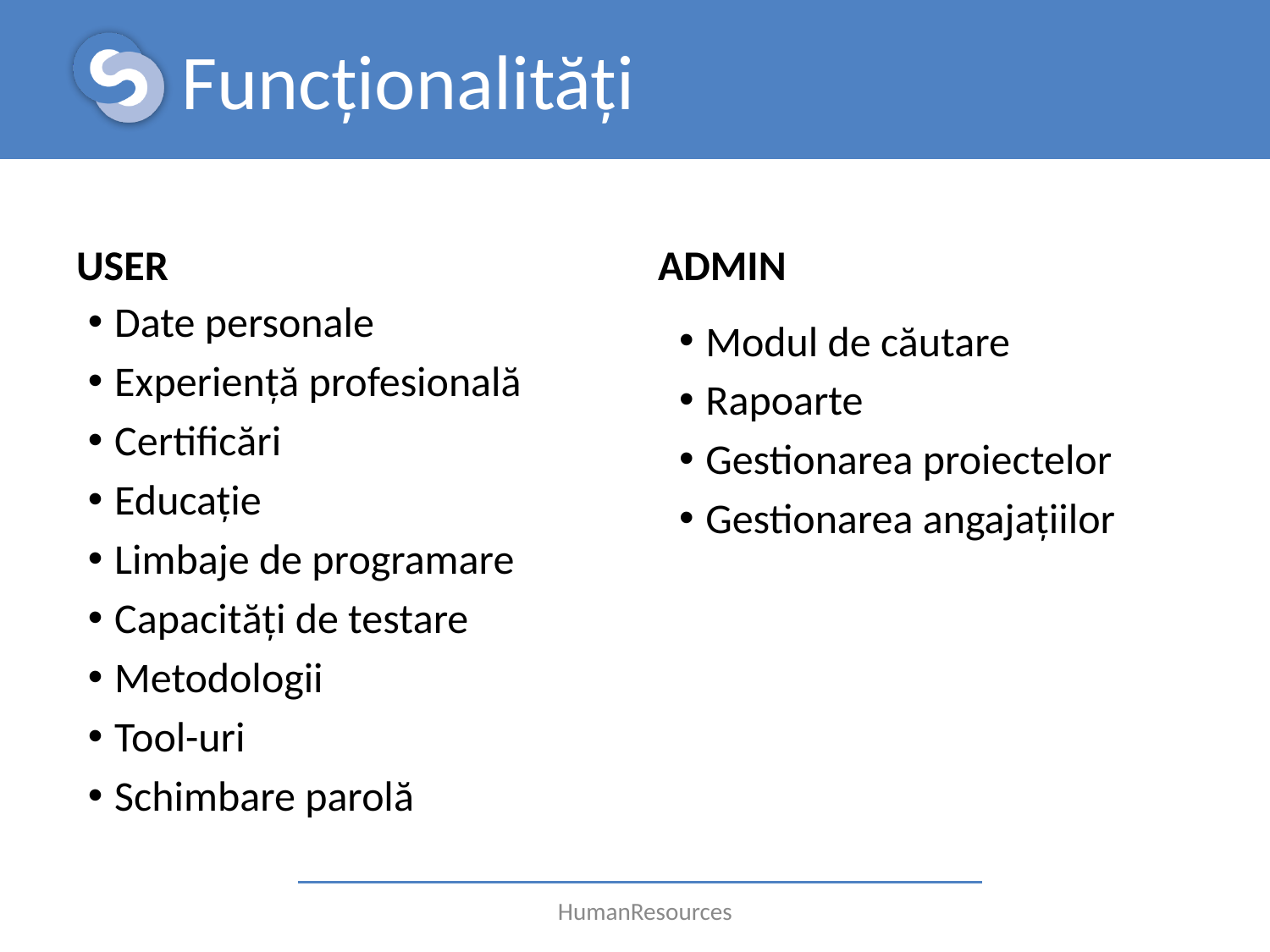

# Funcționalități
USER
ADMIN
Date personale
Experiență profesională
Certificări
Educație
Limbaje de programare
Capacități de testare
Metodologii
Tool-uri
Schimbare parolă

Modul de căutare
Rapoarte
Gestionarea proiectelor
Gestionarea angajațiilor

HumanResources